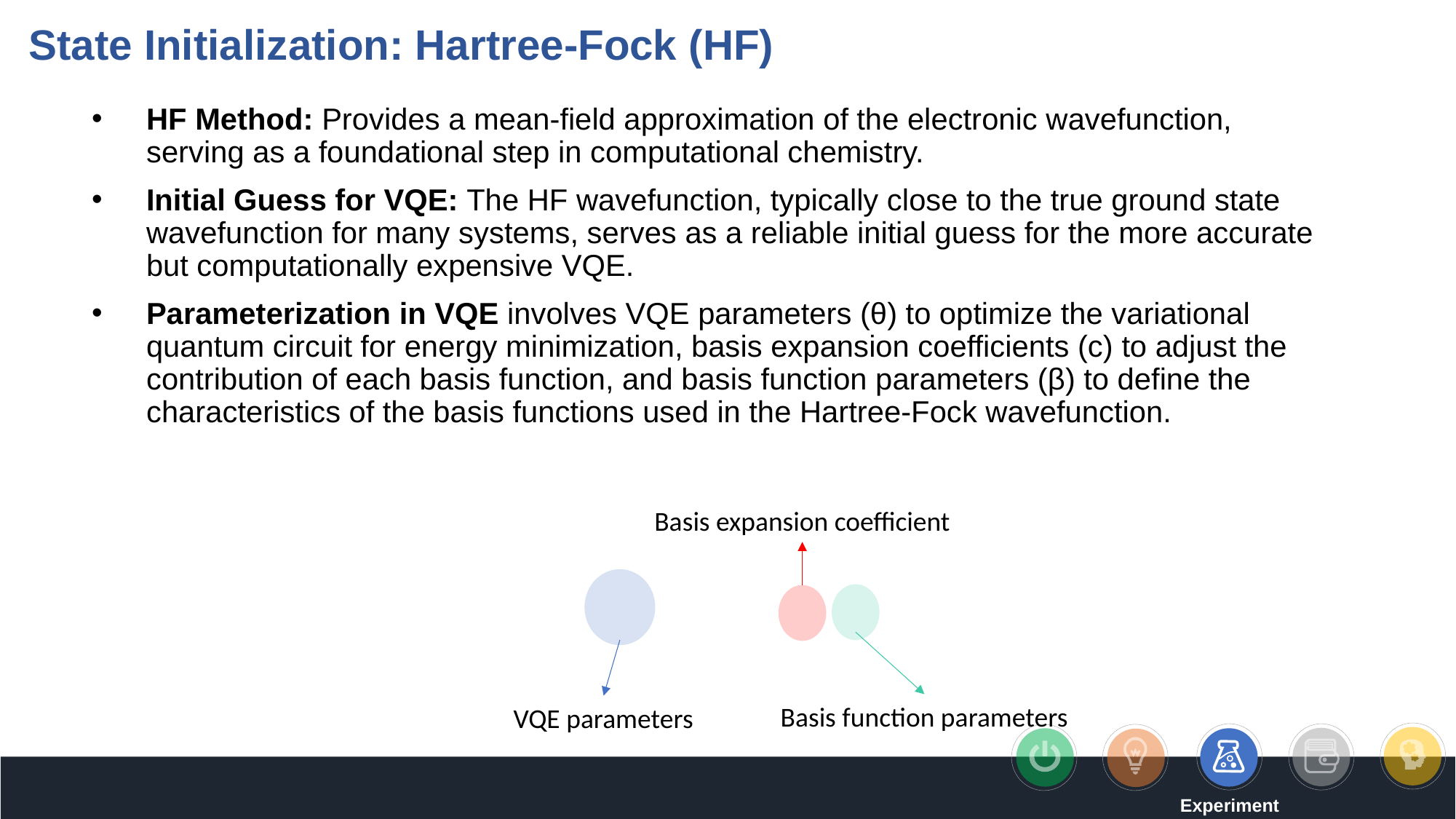

State Initialization: Hartree-Fock (HF)
HF Method: Provides a mean-field approximation of the electronic wavefunction, serving as a foundational step in computational chemistry.
Initial Guess for VQE: The HF wavefunction, typically close to the true ground state wavefunction for many systems, serves as a reliable initial guess for the more accurate but computationally expensive VQE.
Parameterization in VQE involves VQE parameters (θ) to optimize the variational quantum circuit for energy minimization, basis expansion coefficients (c) to adjust the contribution of each basis function, and basis function parameters (β) to define the characteristics of the basis functions used in the Hartree-Fock wavefunction.
Basis expansion coefficient

Basis function parameters
VQE parameters

Experiment